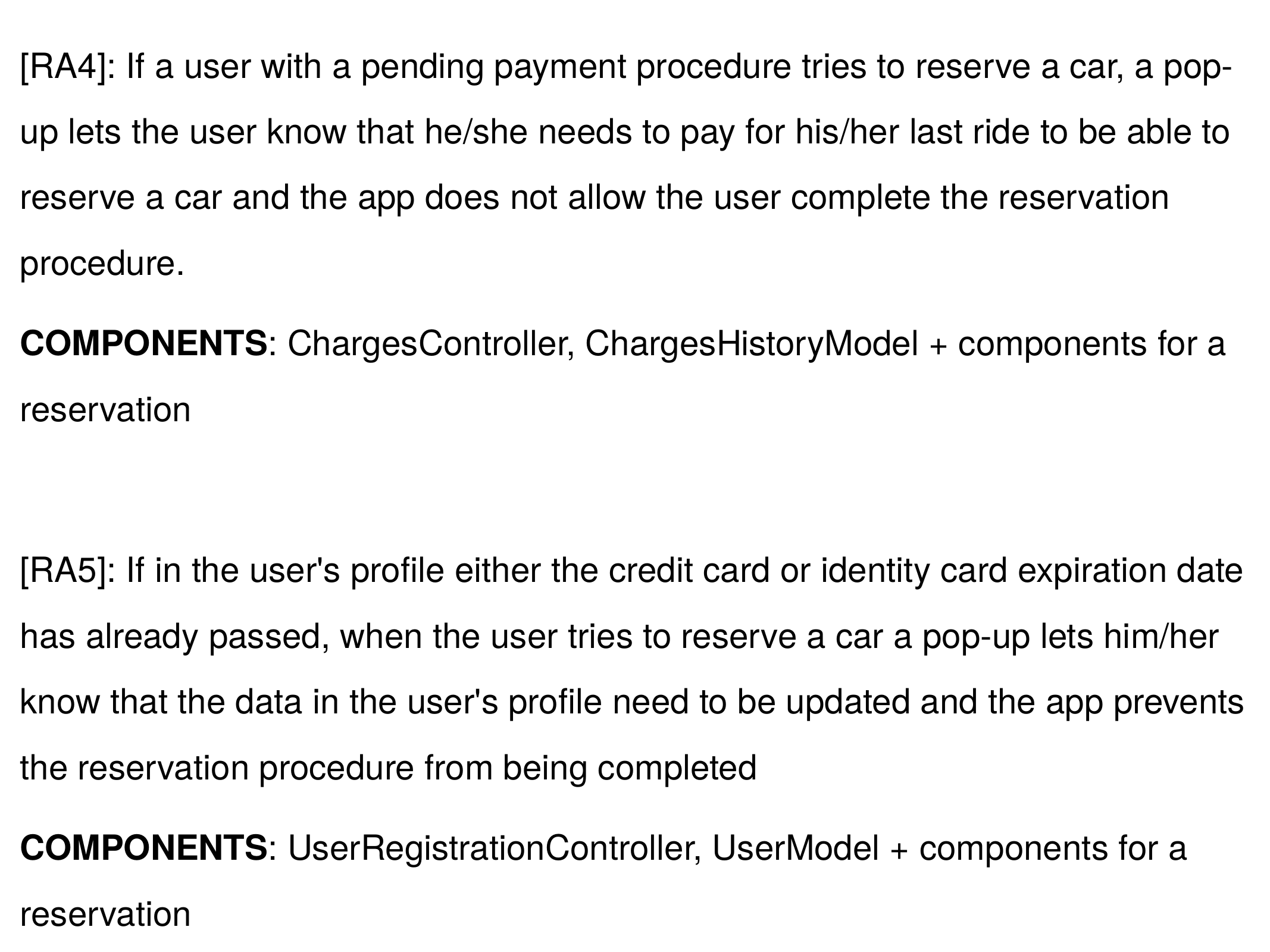

[RA4]: If a user with a pending payment procedure tries to reserve a car, a pop-up lets the user know that he/she needs to pay for his/her last ride to be able to reserve a car and the app does not allow the user complete the reservation procedure.
COMPONENTS: ChargesController, ChargesHistoryModel + components for a reservation

[RA5]: If in the user's profile either the credit card or identity card expiration date has already passed, when the user tries to reserve a car a pop-up lets him/her know that the data in the user's profile need to be updated and the app prevents the reservation procedure from being completed
COMPONENTS: UserRegistrationController, UserModel + components for a reservation